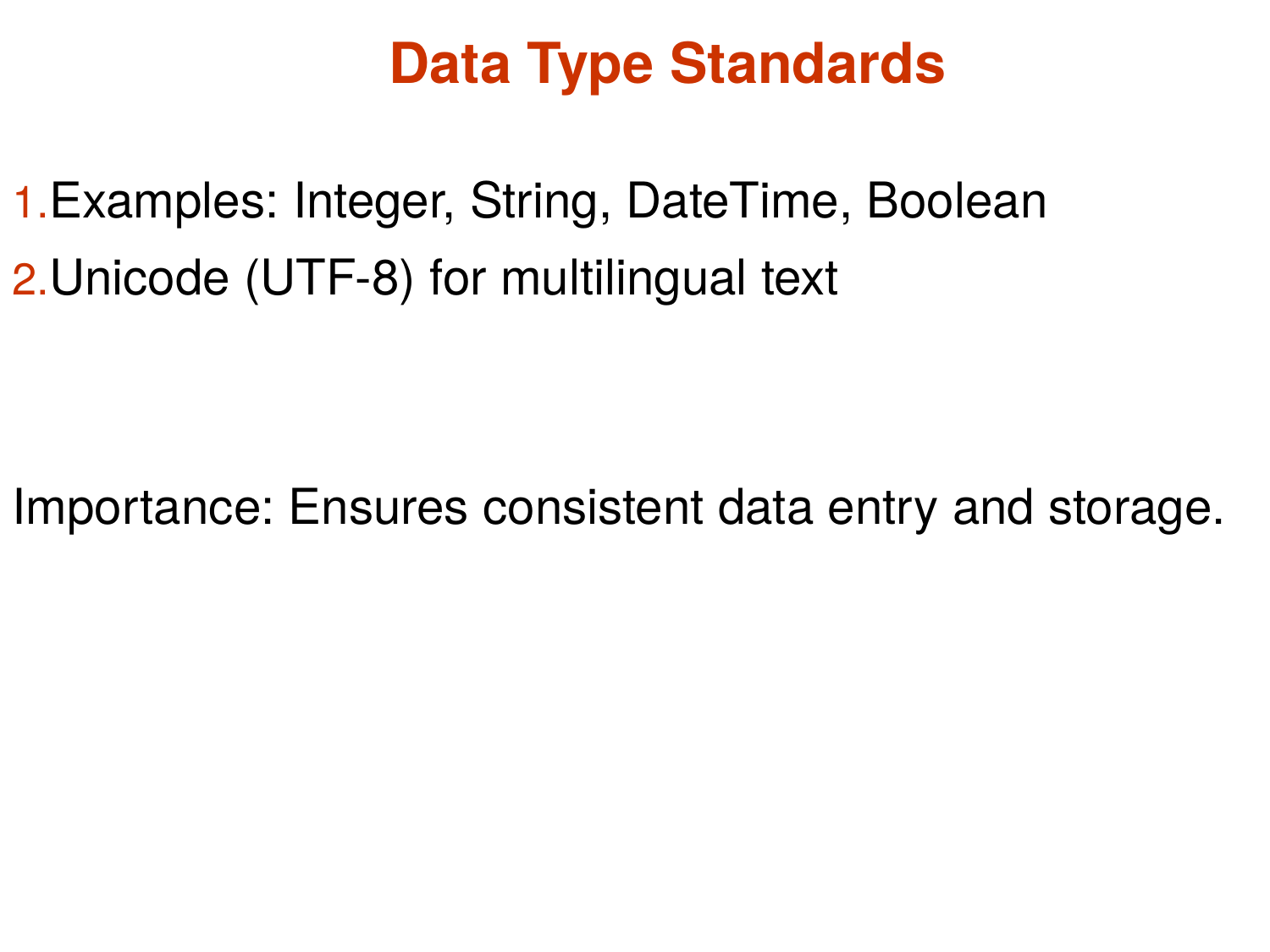

# Data Type Standards
Examples: Integer, String, DateTime, Boolean
Unicode (UTF-8) for multilingual text

Importance: Ensures consistent data entry and storage.